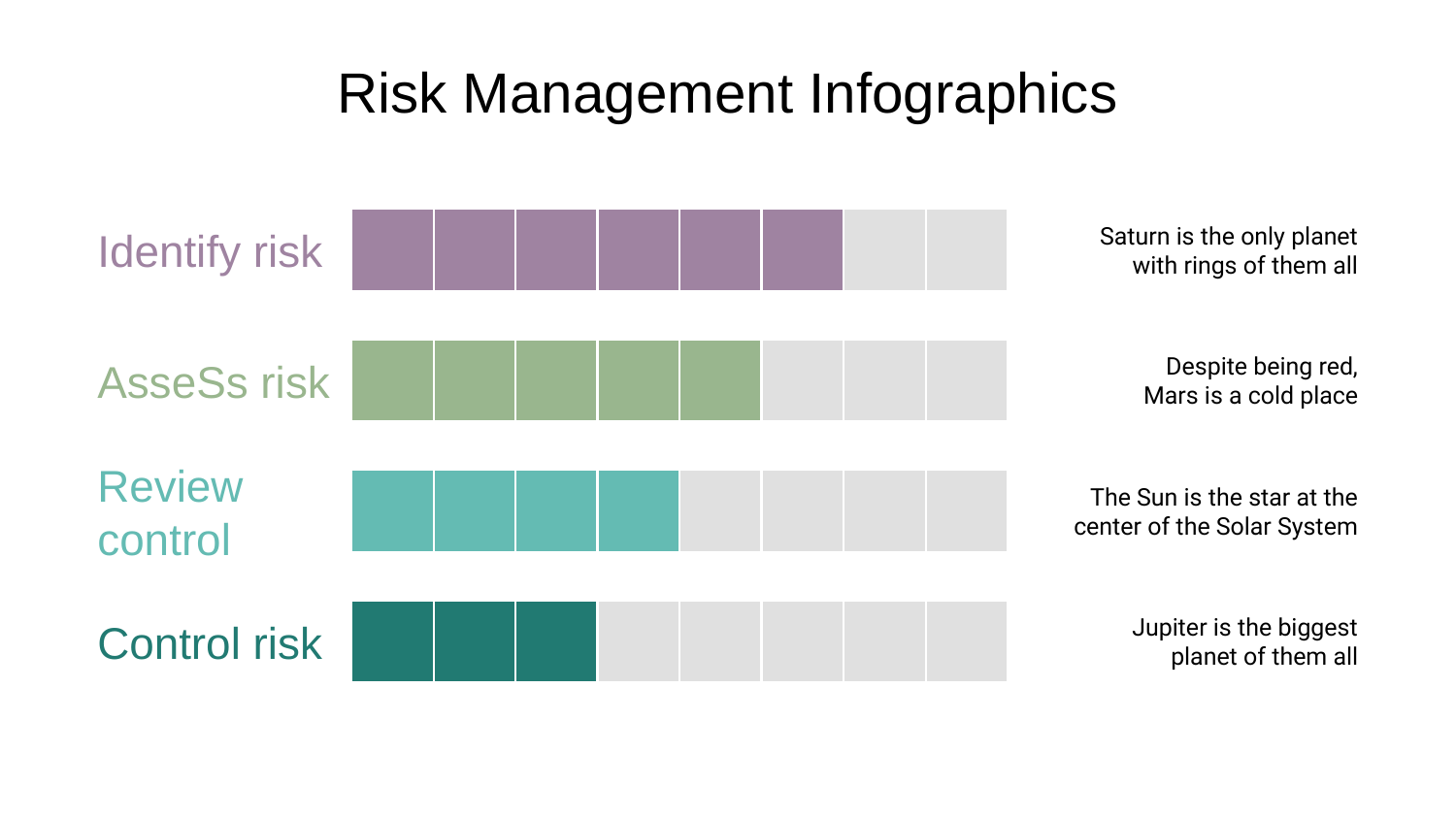

# Risk Management Infographics

Saturn is the only planet with rings of them all
Identify risk

Despite being red,
Mars is a cold place
AsseSs risk

The Sun is the star at the center of the Solar System
Review control

Jupiter is the biggest planet of them all
Control risk